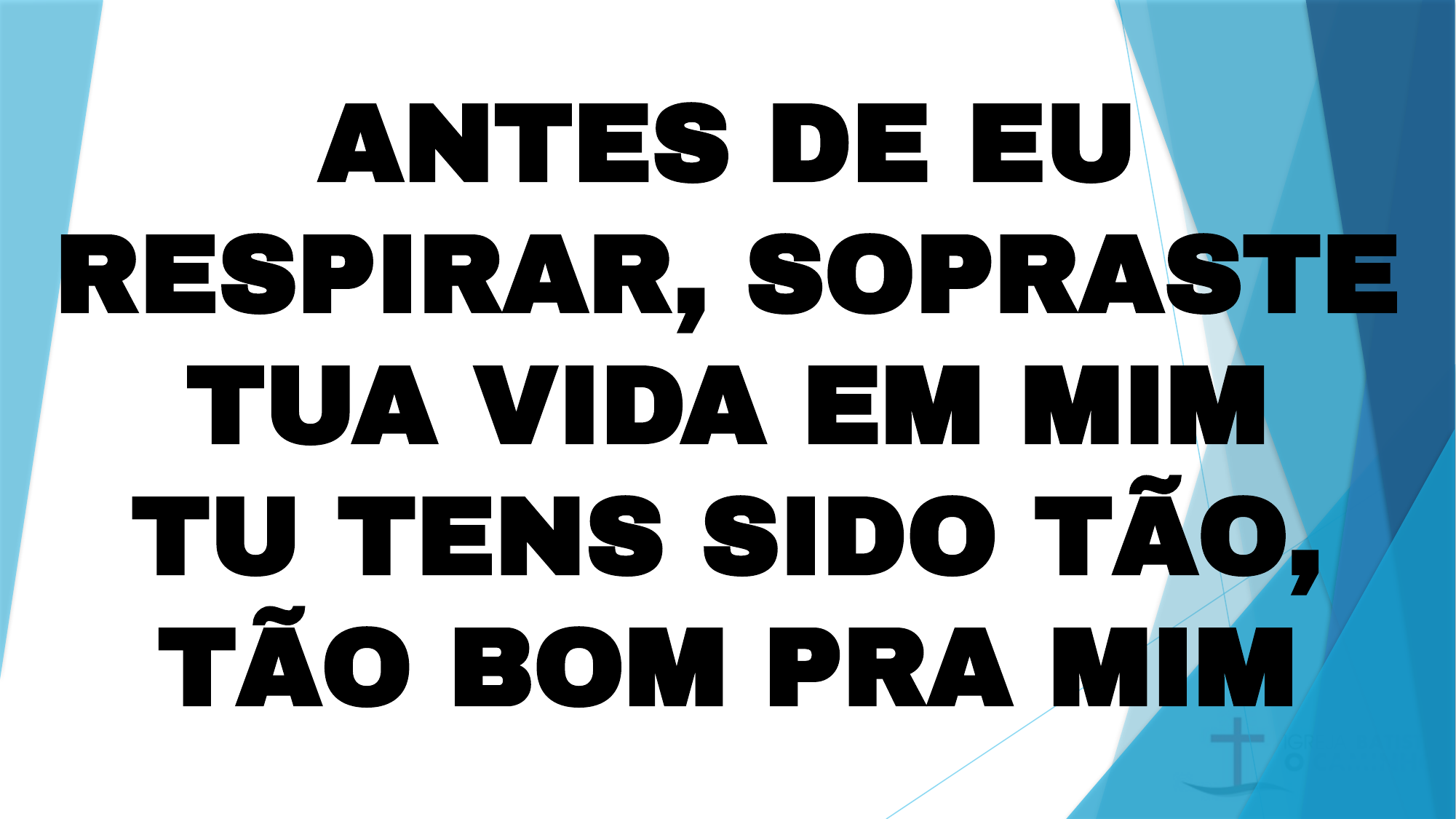

# ANTES DE EU RESPIRAR, SOPRASTE TUA VIDA EM MIM TU TENS SIDO TÃO, TÃO BOM PRA MIM